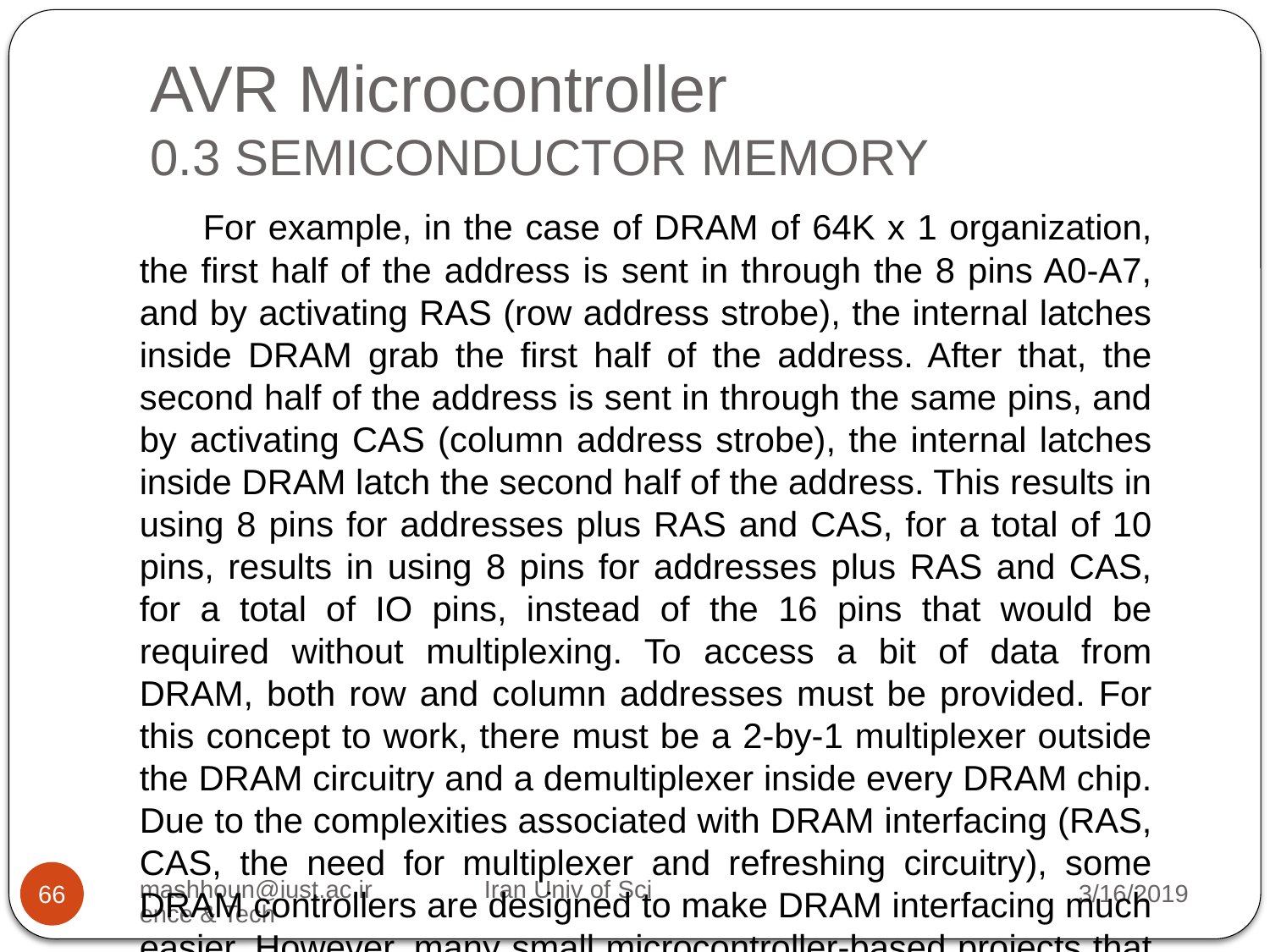

# AVR Microcontroller 0.3 SEMICONDUCTOR MEMORY
For example, in the case of DRAM of 64K x 1 organization, the first half of the address is sent in through the 8 pins A0-A7, and by activating RAS (row address strobe), the internal latches inside DRAM grab the first half of the address. After that, the second half of the address is sent in through the same pins, and by activating CAS (column address strobe), the internal latches inside DRAM latch the second half of the address. This results in using 8 pins for addresses plus RAS and CAS, for a total of 10 pins, results in using 8 pins for addresses plus RAS and CAS, for a total of IO pins, instead of the 16 pins that would be required without multiplexing. To access a bit of data from DRAM, both row and column addresses must be provided. For this concept to work, there must be a 2-by-1 multiplexer outside the DRAM circuitry and a demultiplexer inside every DRAM chip. Due to the complexities associated with DRAM interfacing (RAS, CAS, the need for multiplexer and refreshing circuitry), some DRAM controllers are designed to make DRAM interfacing much easier. However, many small microcontroller-based projects that do not require much RAM (usually less than 64K bytes) use SRAM of types EEPROM and NV-RAM, instead of DRAM.

mashhoun@iust.ac.ir                Iran Univ of Science & Tech
3/16/2019
66